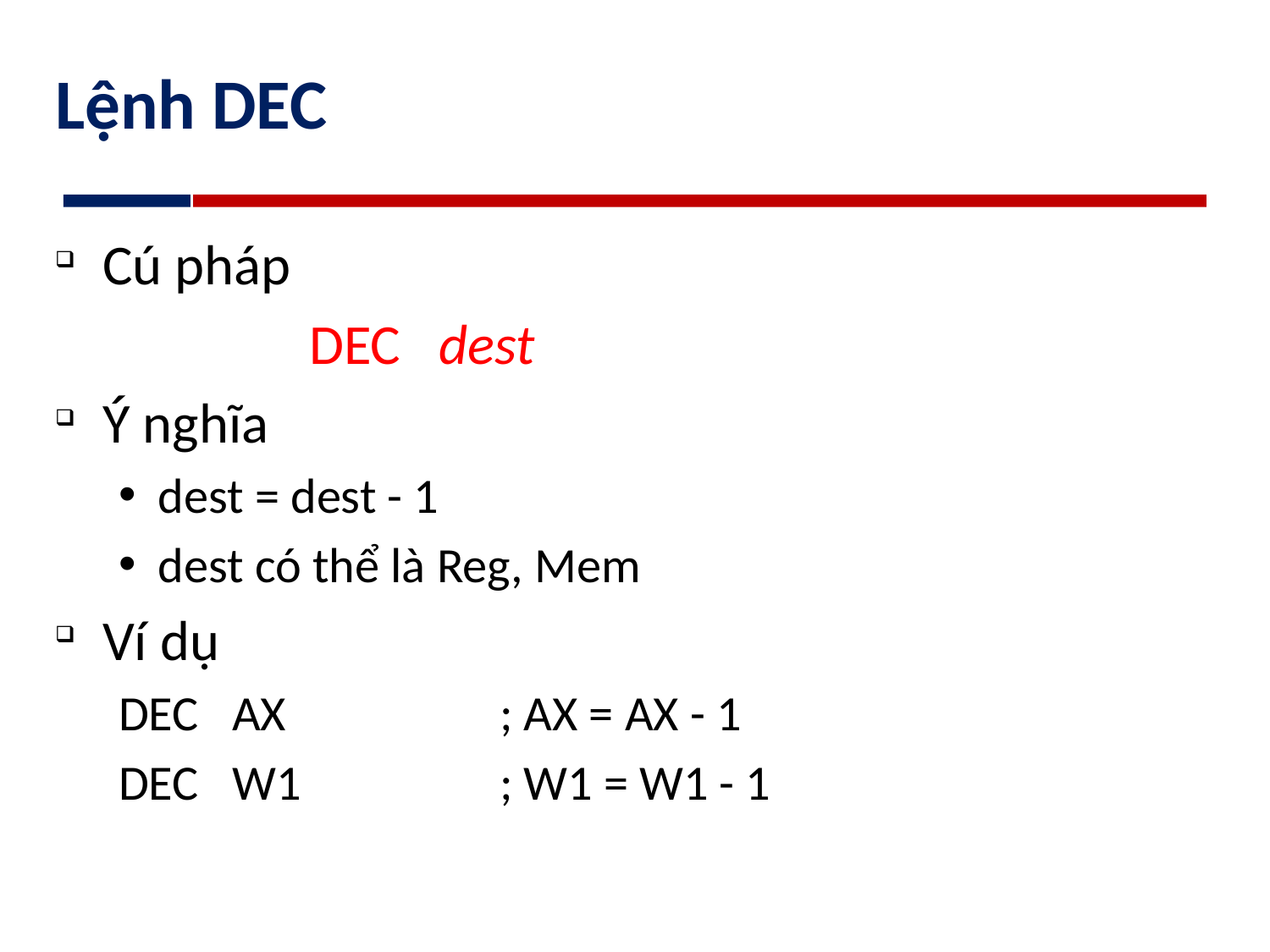

# Lệnh DEC
Cú pháp
		DEC   dest
Ý nghĩa
dest = dest - 1
dest có thể là Reg, Mem
Ví dụ
DEC   AX		; AX = AX - 1
DEC   W1		; W1 = W1 - 1